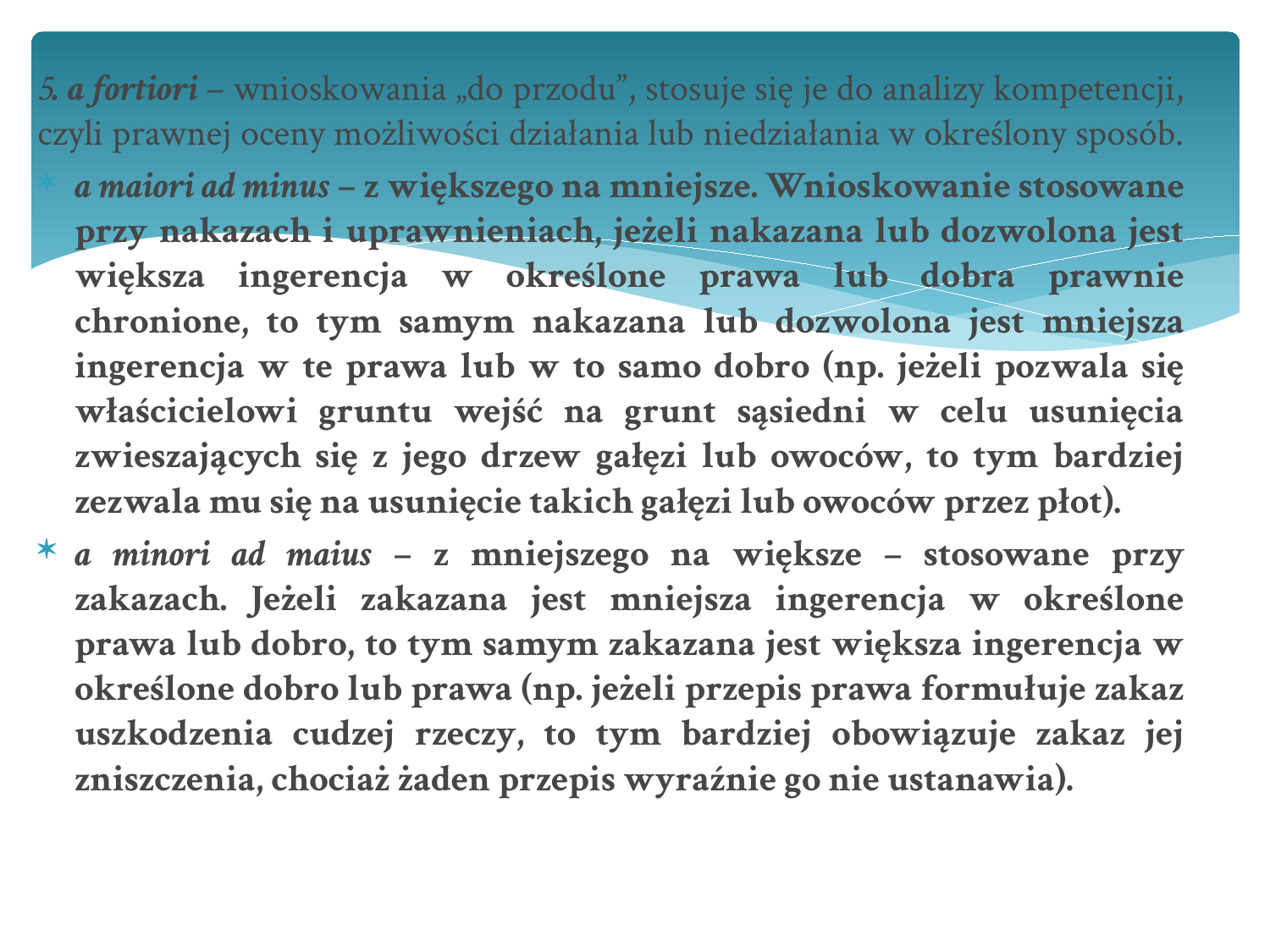

5. a fortiori – wnioskowania „do przodu”, stosuje się je do analizy kompetencji, czyli prawnej oceny możliwości działania lub niedziałania w określony sposób.
a maiori ad minus – z większego na mniejsze. Wnioskowanie stosowane przy nakazach i uprawnieniach, jeżeli nakazana lub dozwolona jest większa ingerencja w określone prawa lub dobra prawnie chronione, to tym samym nakazana lub dozwolona jest mniejsza ingerencja w te prawa lub w to samo dobro (np. jeżeli pozwala się właścicielowi gruntu wejść na grunt sąsiedni w celu usunięcia zwieszających się z jego drzew gałęzi lub owoców, to tym bardziej zezwala mu się na usunięcie takich gałęzi lub owoców przez płot).
a minori ad maius – z mniejszego na większe – stosowane przy zakazach. Jeżeli zakazana jest mniejsza ingerencja w określone prawa lub dobro, to tym samym zakazana jest większa ingerencja w określone dobro lub prawa (np. jeżeli przepis prawa formułuje zakaz uszkodzenia cudzej rzeczy, to tym bardziej obowiązuje zakaz jej zniszczenia, chociaż żaden przepis wyraźnie go nie ustanawia).